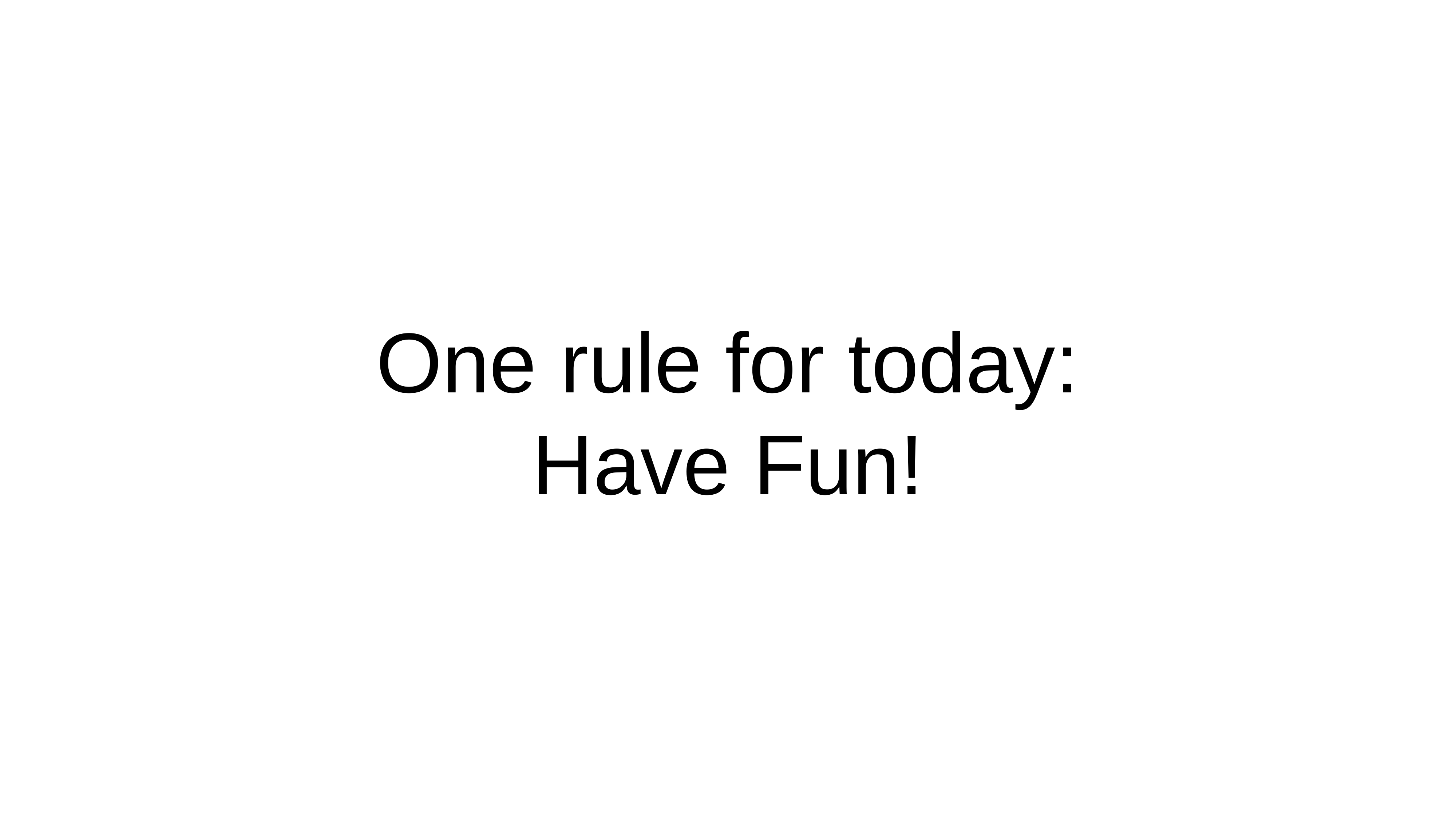

# One rule for today:
Have Fun!